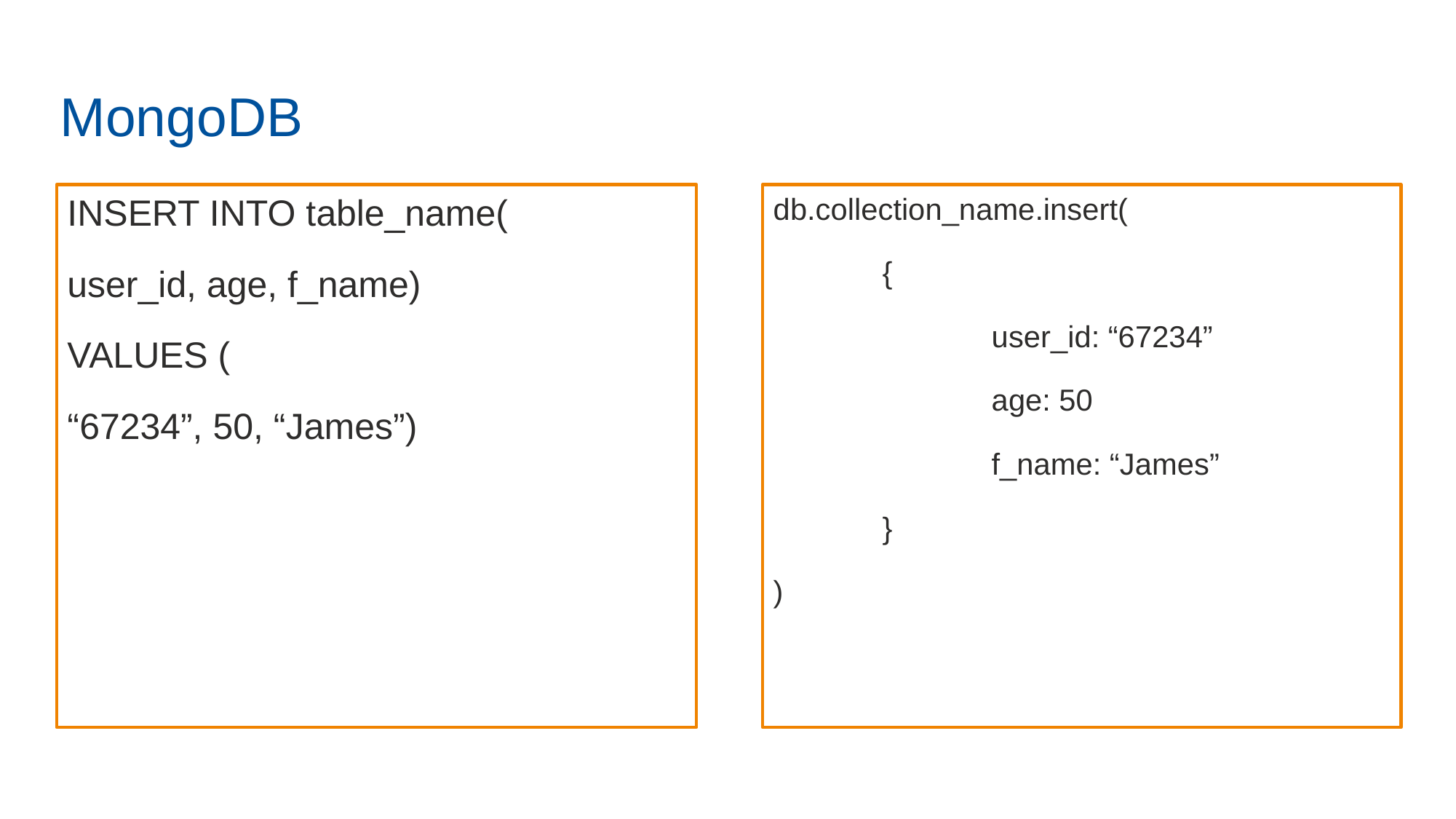

MongoDB
INSERT INTO table_name(
user_id, age, f_name)
VALUES (
“67234”, 50, “James”)

db.collection_name.insert(
	{
		user_id: “67234”
		age: 50
		f_name: “James”
	}
)